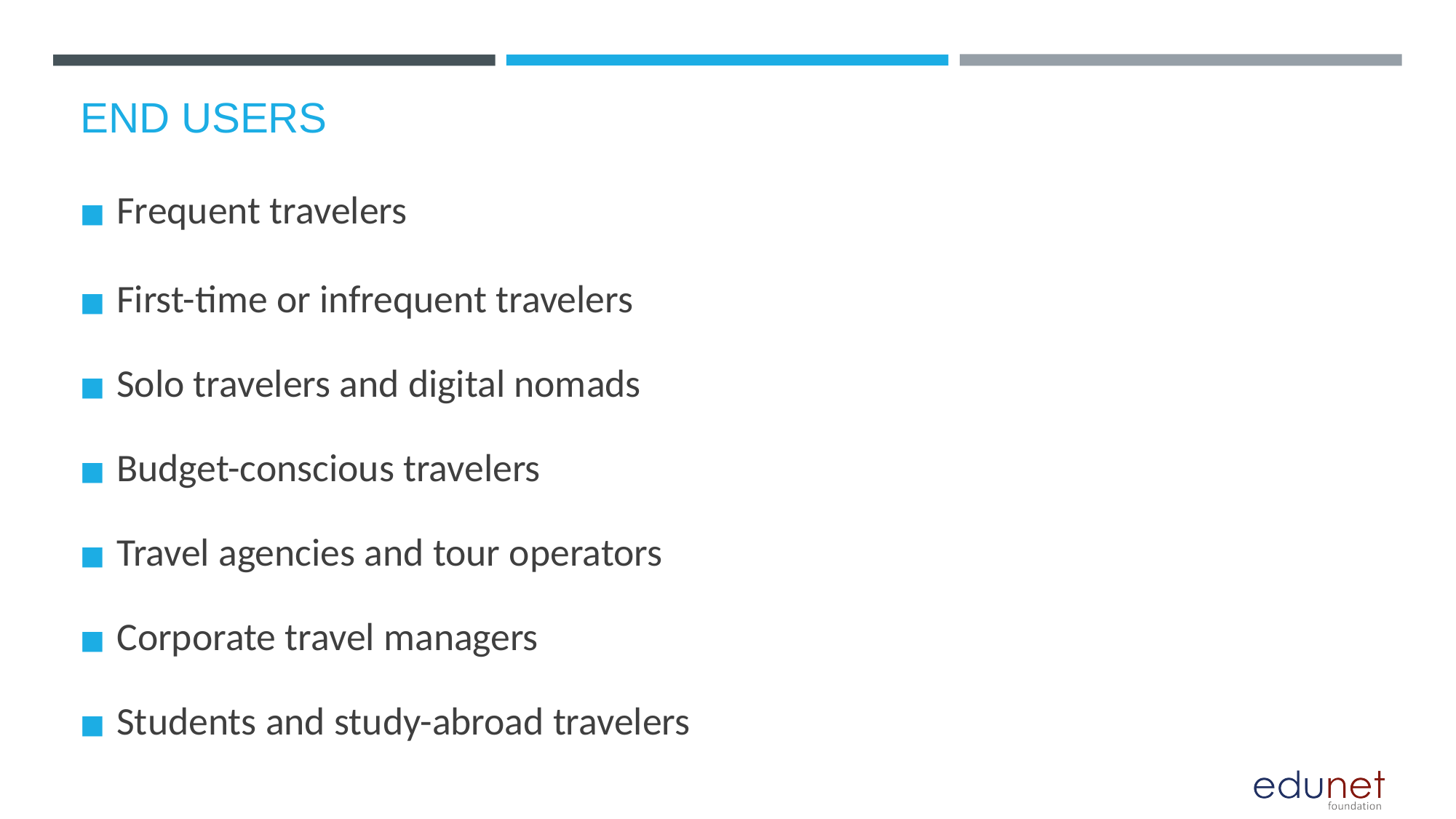

# END USERS
Frequent travelers
First-time or infrequent travelers
Solo travelers and digital nomads
Budget-conscious travelers
Travel agencies and tour operators
Corporate travel managers
Students and study-abroad travelers